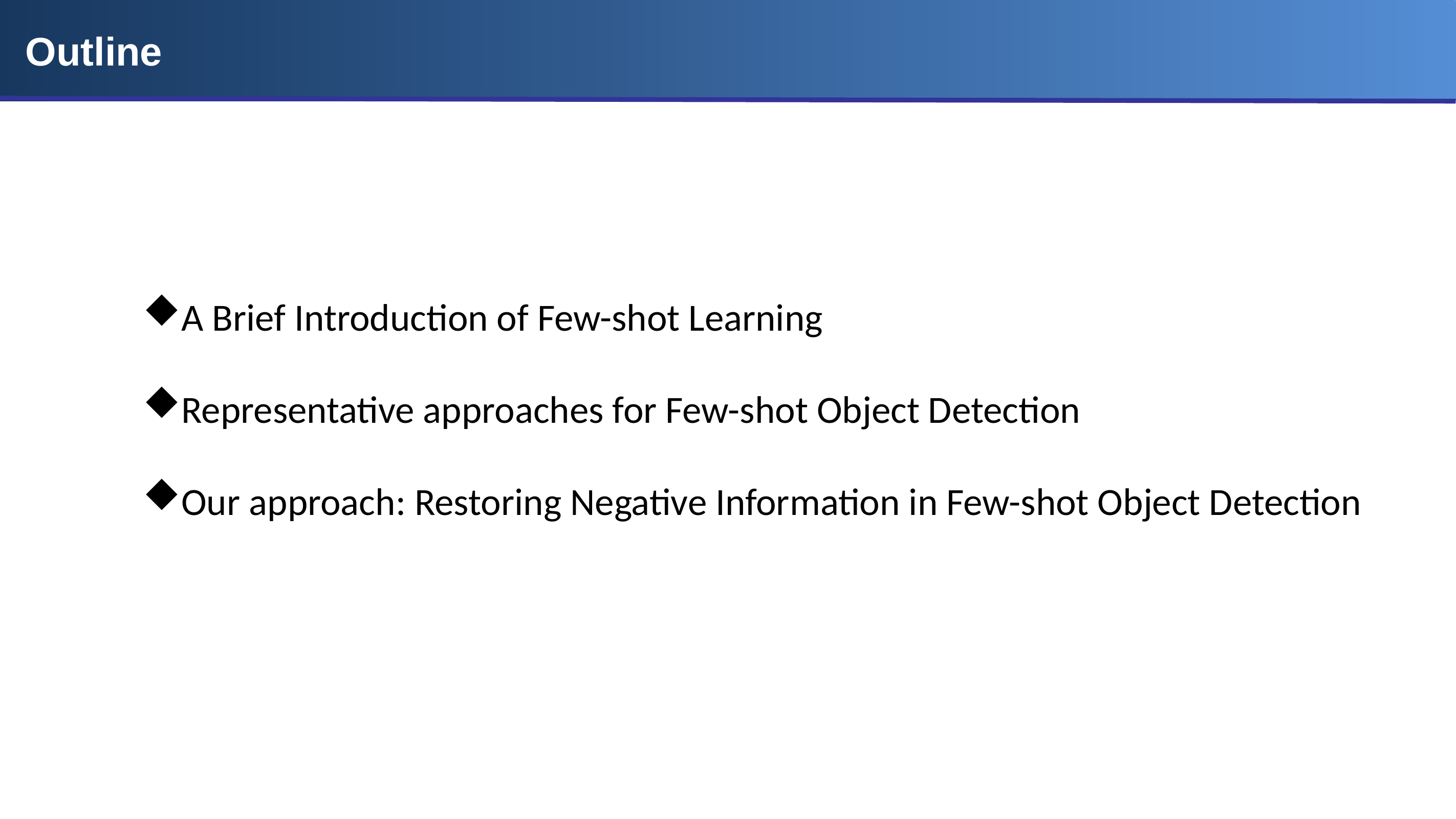

Outline
A Brief Introduction of Few-shot Learning

Representative approaches for Few-shot Object Detection

Our approach: Restoring Negative Information in Few-shot Object Detection